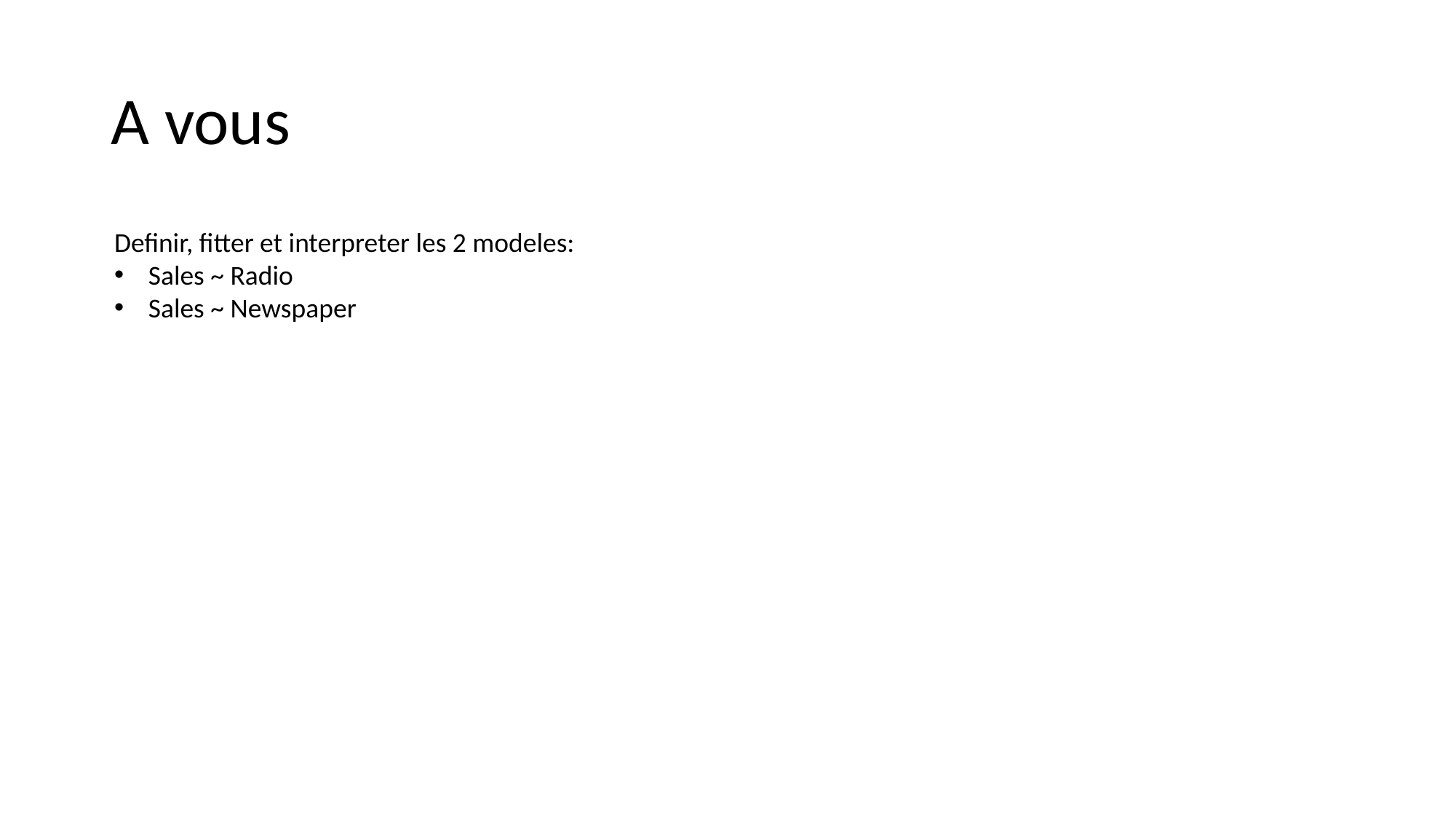

# A vous
Definir, fitter et interpreter les 2 modeles:
Sales ~ Radio
Sales ~ Newspaper